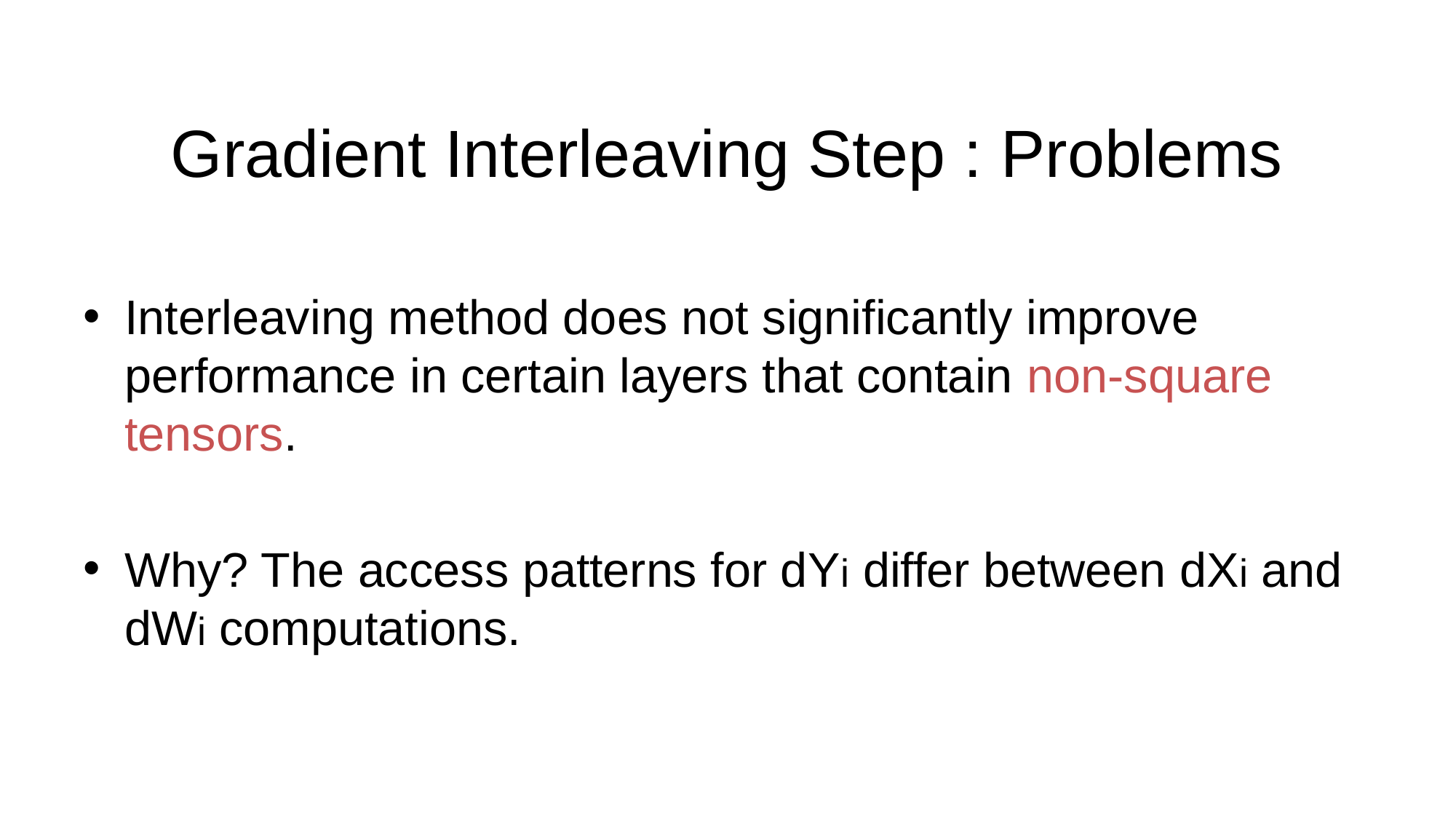

# Gradient Interleaving Step : Problems
Interleaving method does not significantly improve performance in certain layers that contain non-square tensors.

Why? The access patterns for dYi differ between dXi and dWi computations.